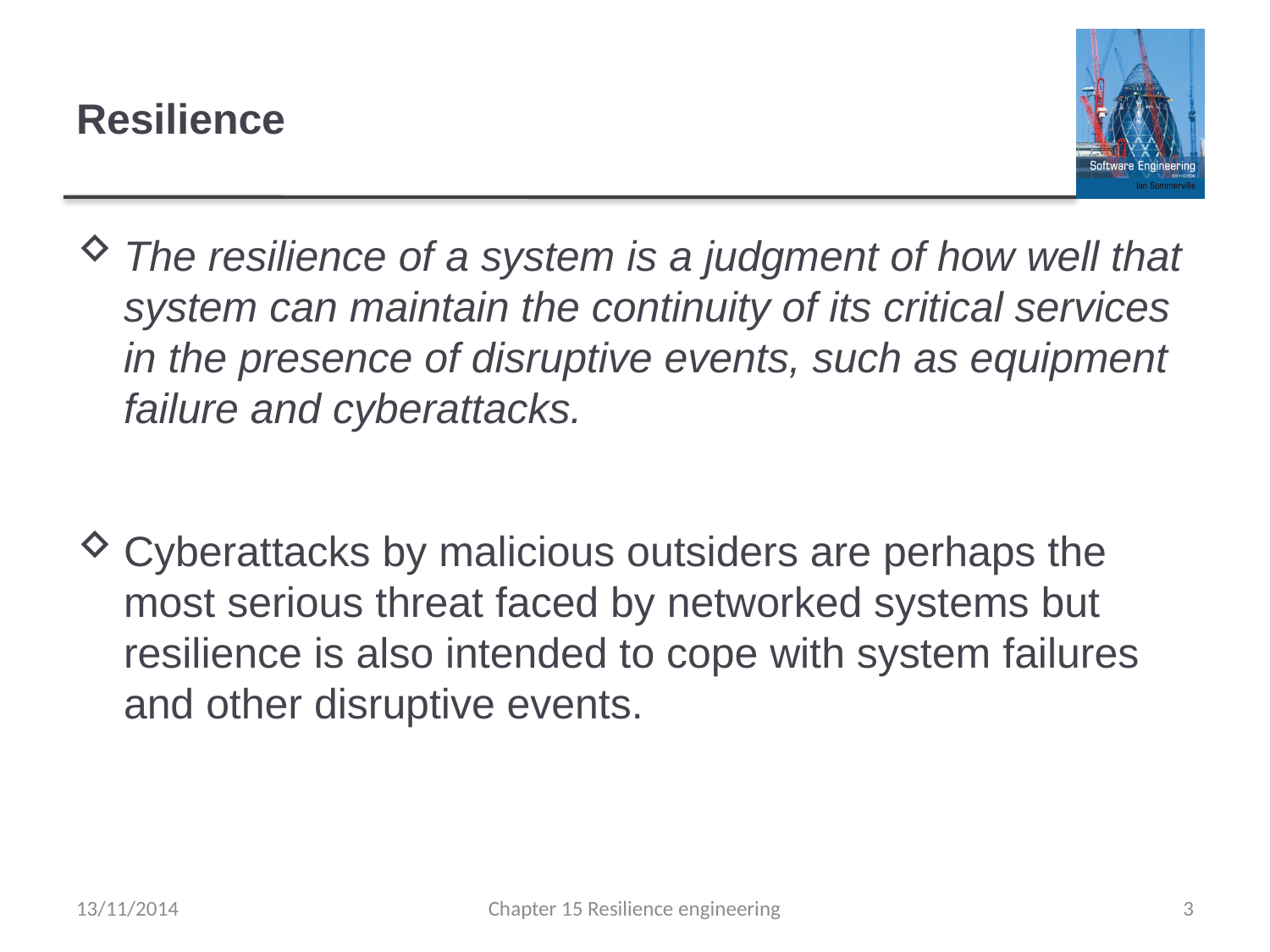

# Resilience
The resilience of a system is a judgment of how well that system can maintain the continuity of its critical services in the presence of disruptive events, such as equipment failure and cyberattacks.

Cyberattacks by malicious outsiders are perhaps the most serious threat faced by networked systems but resilience is also intended to cope with system failures and other disruptive events.

13/11/2014
Chapter 15 Resilience engineering
3